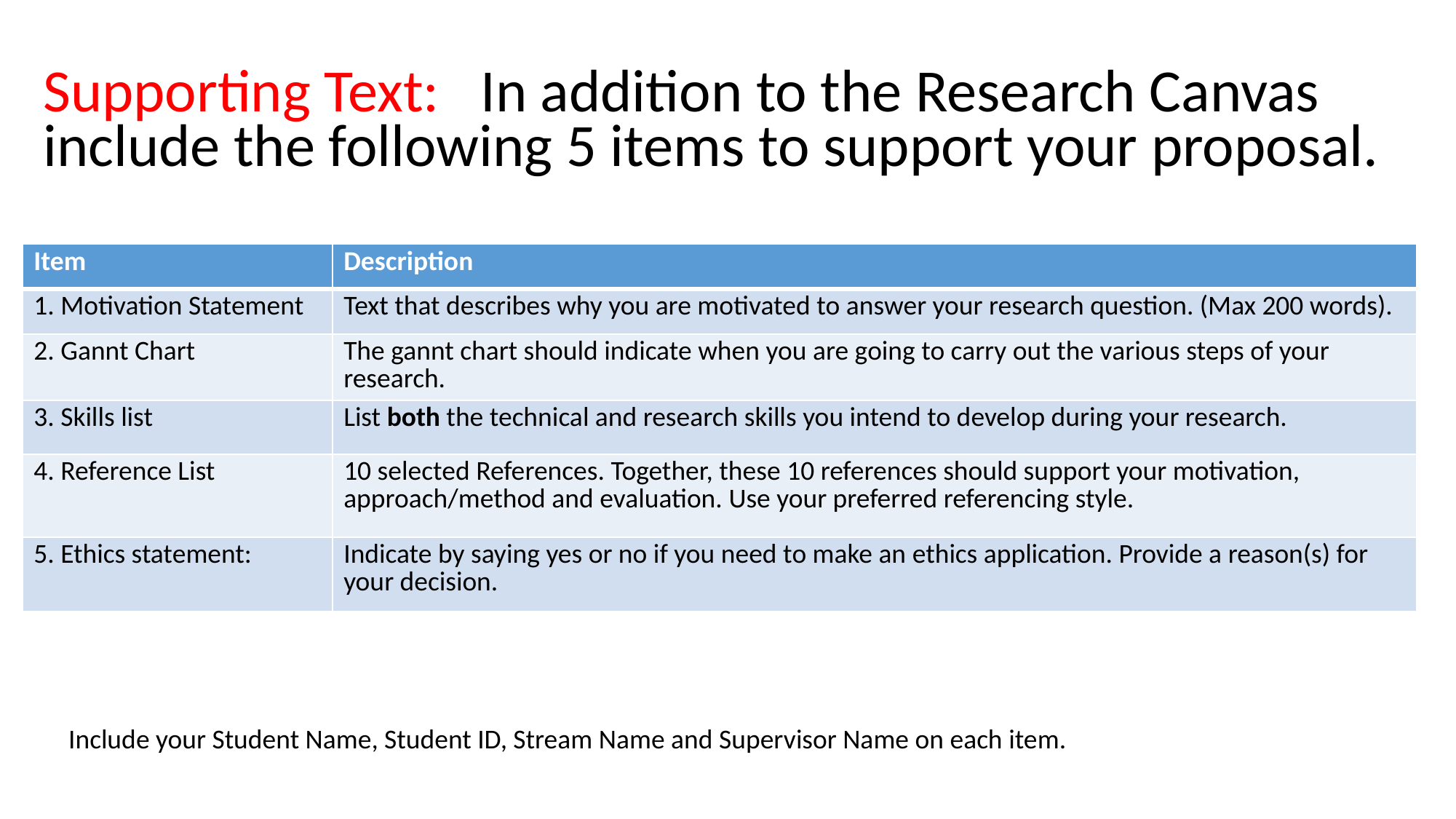

# Supporting Text:   In addition to the Research Canvas include the following 5 items to support your proposal.
| Item | Description |
| --- | --- |
| 1. Motivation Statement | Text that describes why you are motivated to answer your research question. (Max 200 words). |
| 2. Gannt Chart | The gannt chart should indicate when you are going to carry out the various steps of your research. |
| 3. Skills list | List both the technical and research skills you intend to develop during your research. |
| 4. Reference List | 10 selected References. Together, these 10 references should support your motivation, approach/method and evaluation. Use your preferred referencing style. |
| 5. Ethics statement: | Indicate by saying yes or no if you need to make an ethics application. Provide a reason(s) for your decision. |
Include your Student Name, Student ID, Stream Name and Supervisor Name on each item.